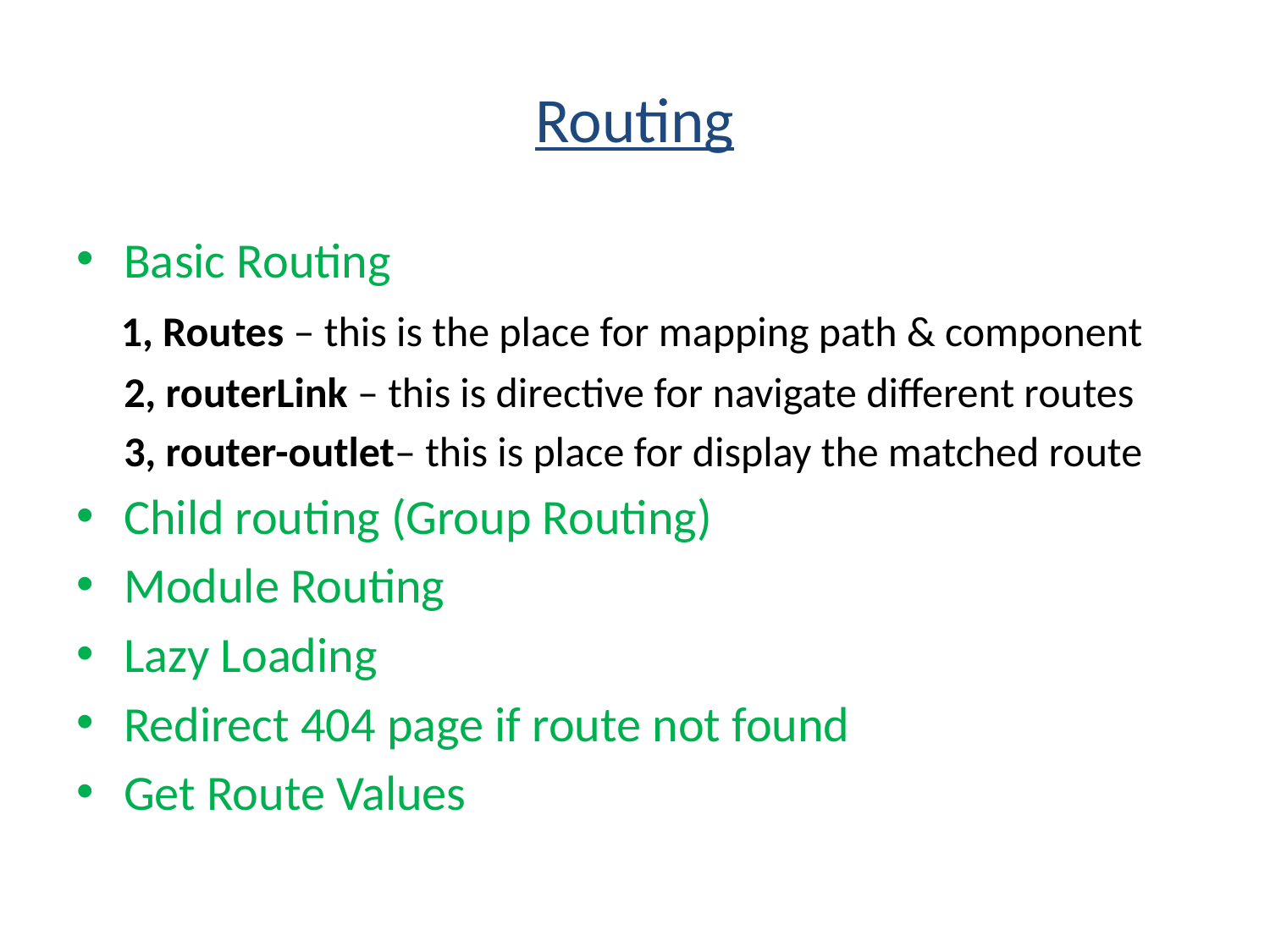

# Routing
Basic Routing
    1, Routes – this is the place for mapping path & component
     2, routerLink – this is directive for navigate different routes
     3, router-outlet– this is place for display the matched route
Child routing (Group Routing)
Module Routing
Lazy Loading
Redirect 404 page if route not found
Get Route Values